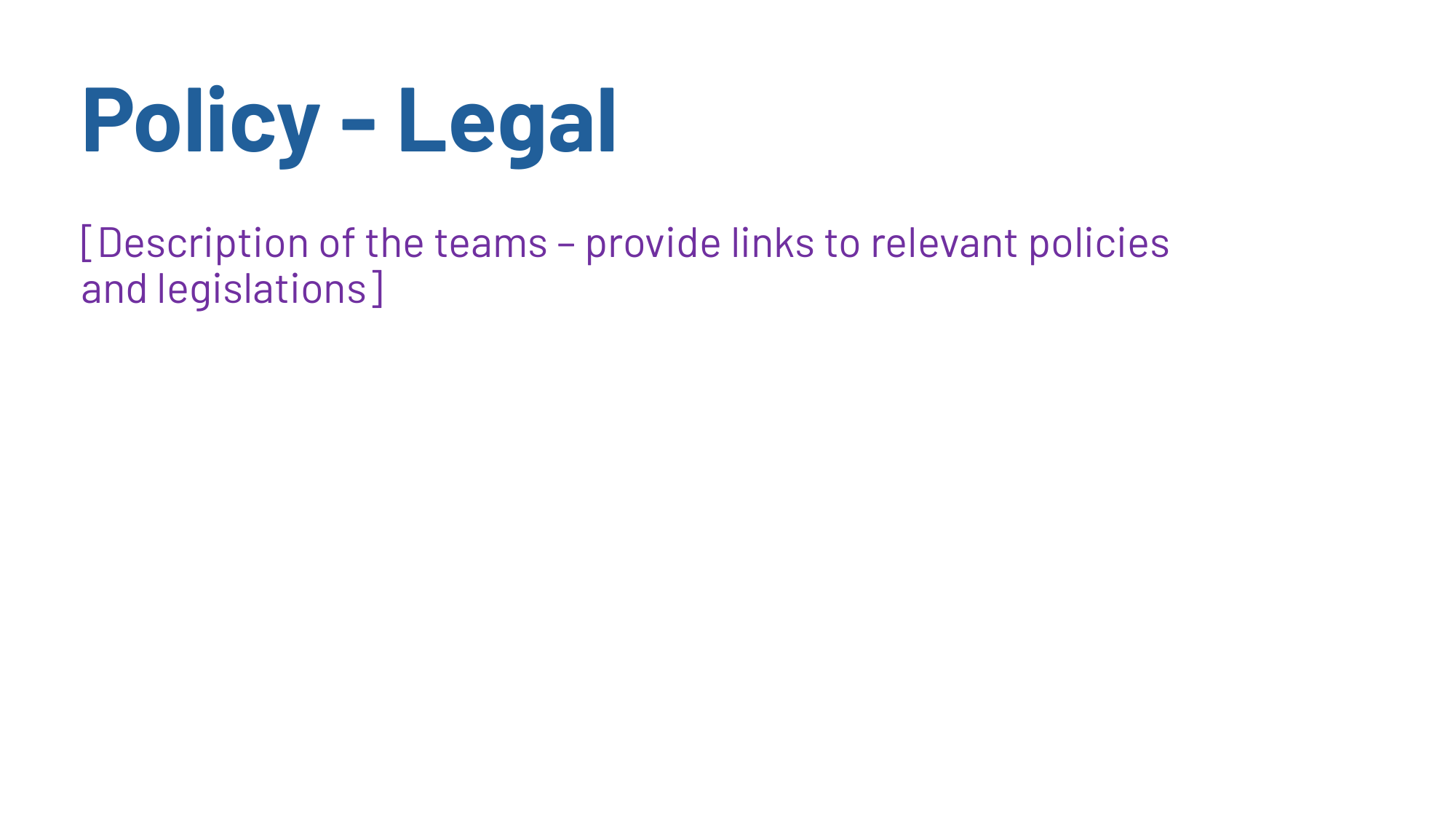

# Policy - Legal
[Description of the teams – provide links to relevant policies and legislations]